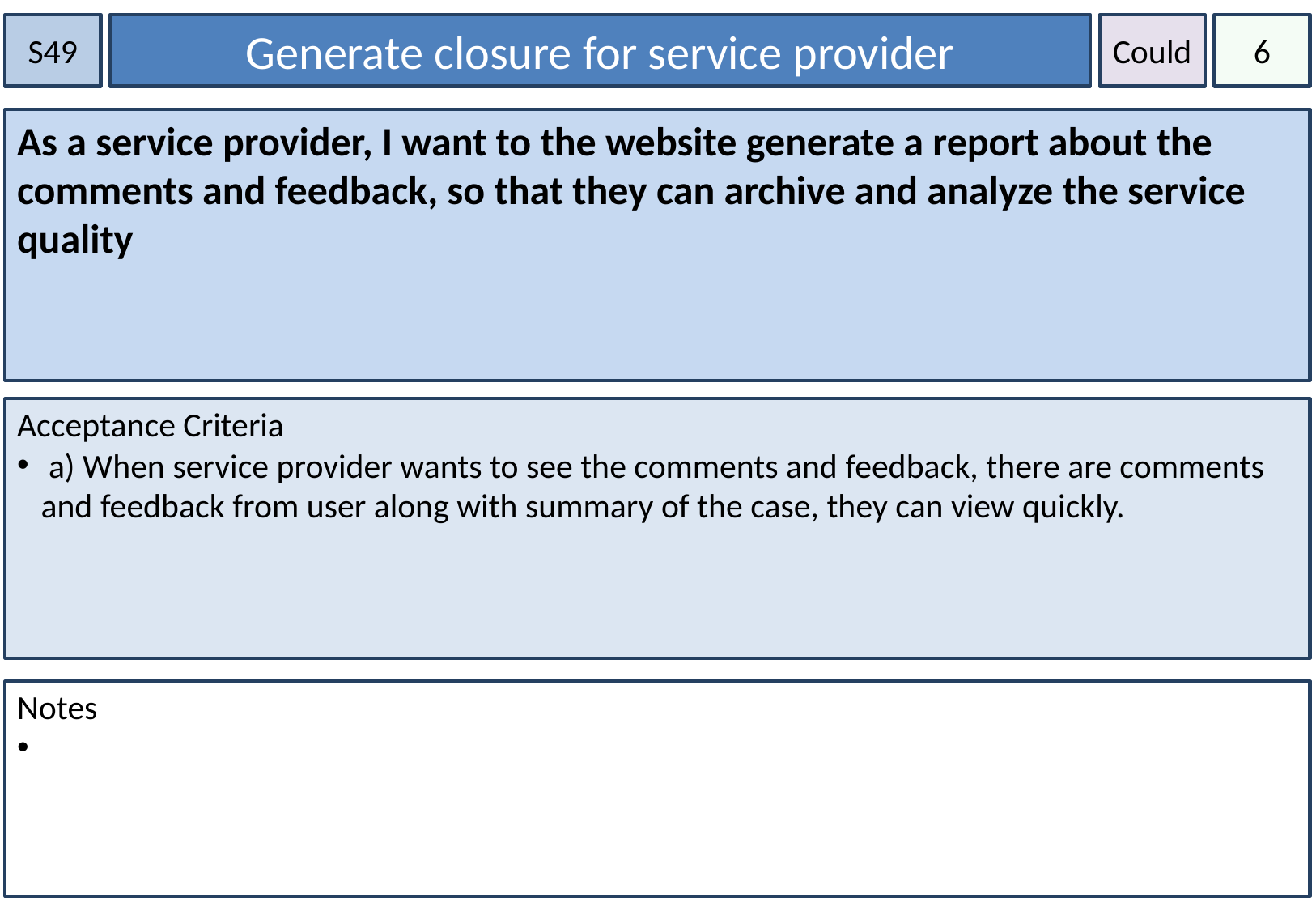

S49
Generate closure for service provider
Could
6
As a service provider, I want to the website generate a report about the comments and feedback, so that they can archive and analyze the service quality
Acceptance Criteria
 a) When service provider wants to see the comments and feedback, there are comments and feedback from user along with summary of the case, they can view quickly.
Notes